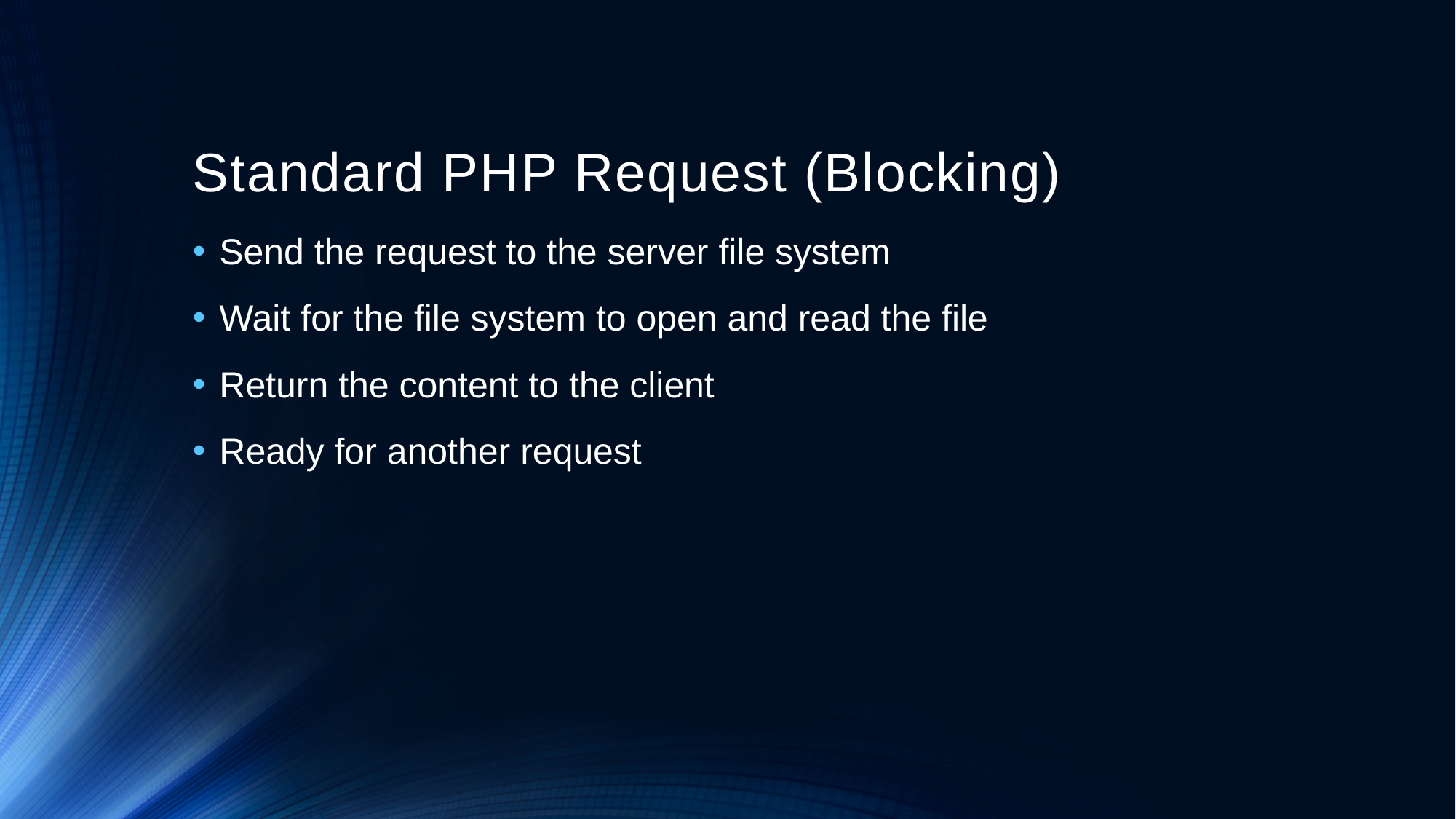

# Standard PHP Request (Blocking)
Send the request to the server file system
Wait for the file system to open and read the file
Return the content to the client
Ready for another request